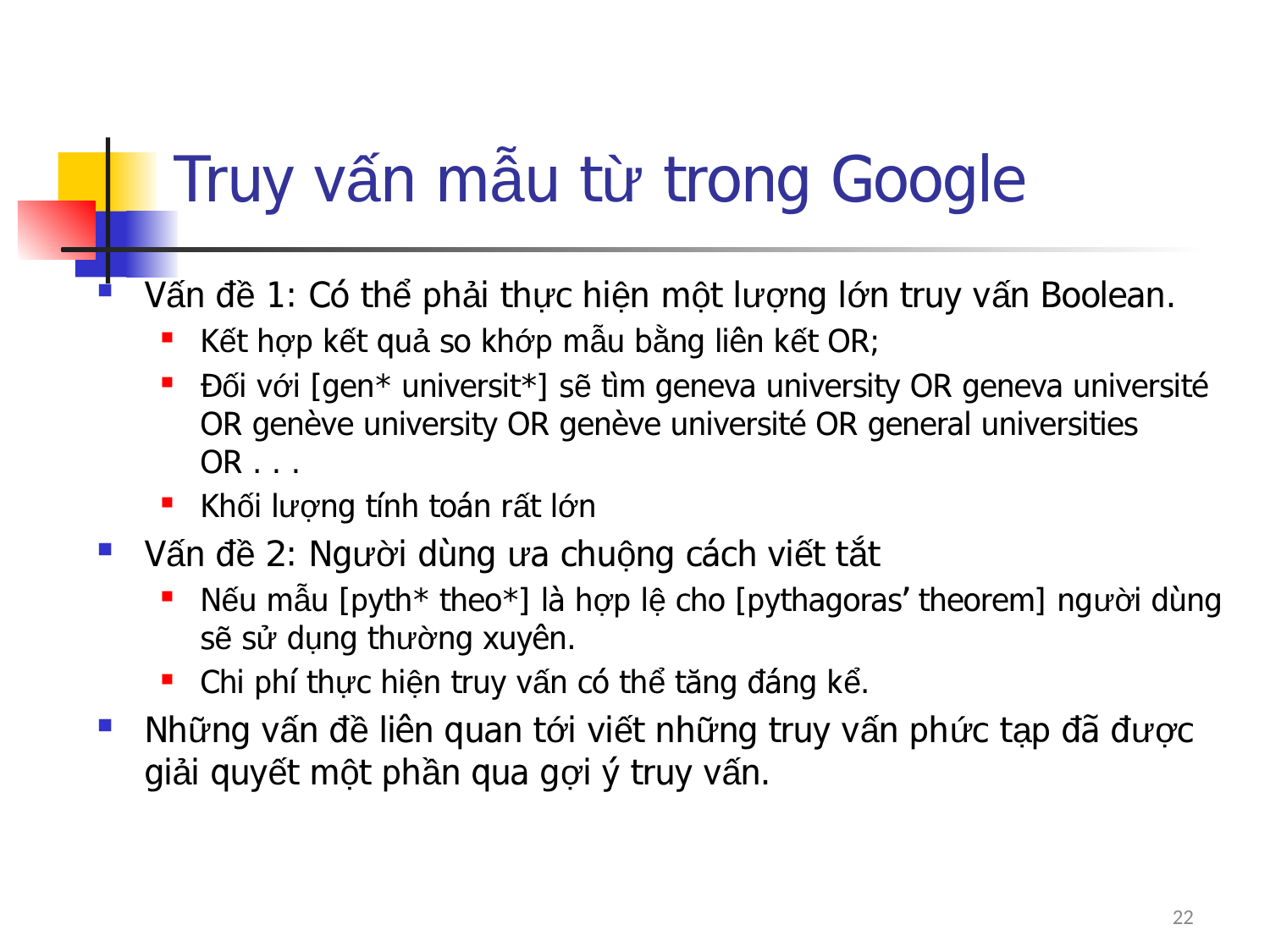

Truy vấn mẫu từ trong Google
Vấn đề 1: Có thể phải thực hiện một lượng lớn truy vấn Boolean.
Kết hợp kết quả so khớp mẫu bằng liên kết OR;
Đối với [gen* universit*] sẽ tìm geneva university OR geneva université OR genève university OR genève université OR general universities OR . . .
Khối lượng tính toán rất lớn
Vấn đề 2: Người dùng ưa chuộng cách viết tắt
Nếu mẫu [pyth* theo*] là hợp lệ cho [pythagoras’ theorem] người dùng sẽ sử dụng thường xuyên.
Chi phí thực hiện truy vấn có thể tăng đáng kể.
Những vấn đề liên quan tới viết những truy vấn phức tạp đã được giải quyết một phần qua gợi ý truy vấn.
22